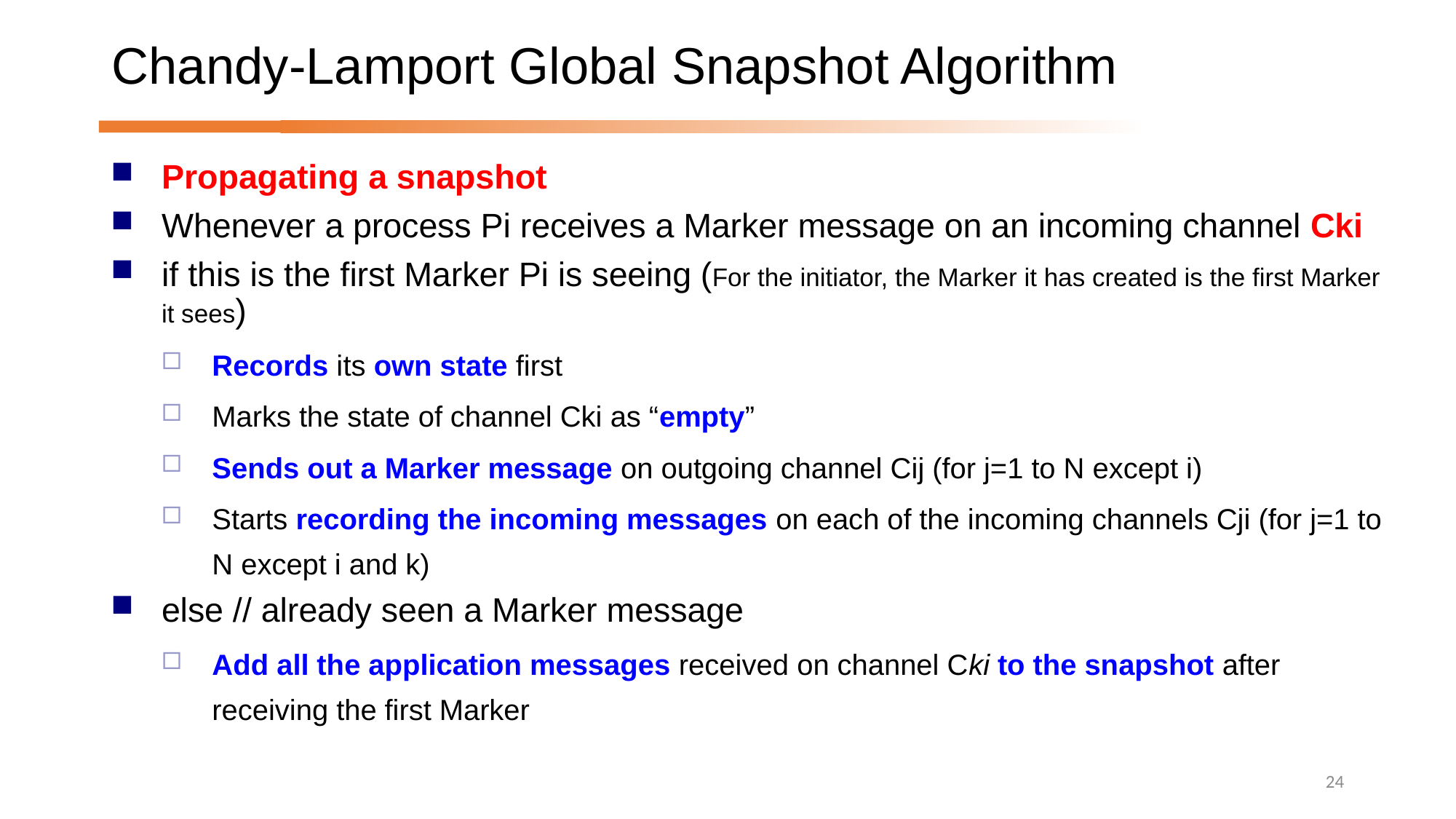

# Chandy-Lamport Global Snapshot Algorithm
Propagating a snapshot
Whenever a process Pi receives a Marker message on an incoming channel Cki
if this is the first Marker Pi is seeing (For the initiator, the Marker it has created is the first Marker it sees)
Records its own state first
Marks the state of channel Cki as “empty”
Sends out a Marker message on outgoing channel Cij (for j=1 to N except i)
Starts recording the incoming messages on each of the incoming channels Cji (for j=1 to N except i and k)
else // already seen a Marker message
Add all the application messages received on channel Cki to the snapshot after receiving the first Marker
24